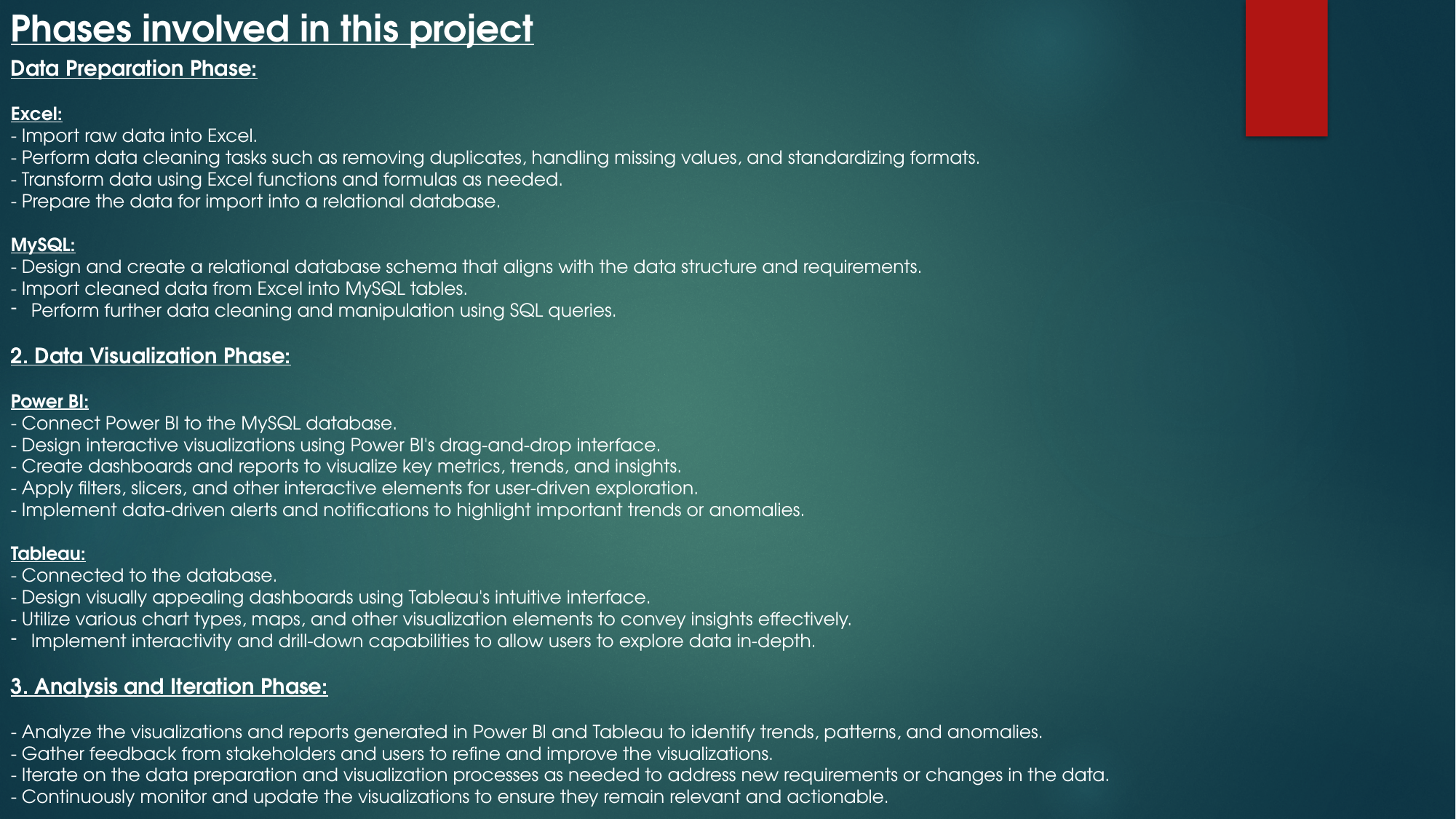

Phases involved in this project
Data Preparation Phase:

Excel:
- Import raw data into Excel.
- Perform data cleaning tasks such as removing duplicates, handling missing values, and standardizing formats.
- Transform data using Excel functions and formulas as needed.
- Prepare the data for import into a relational database.

MySQL:
- Design and create a relational database schema that aligns with the data structure and requirements.
- Import cleaned data from Excel into MySQL tables.
Perform further data cleaning and manipulation using SQL queries.

2. Data Visualization Phase:

Power BI:
- Connect Power BI to the MySQL database.
- Design interactive visualizations using Power BI's drag-and-drop interface.
- Create dashboards and reports to visualize key metrics, trends, and insights.
- Apply filters, slicers, and other interactive elements for user-driven exploration.
- Implement data-driven alerts and notifications to highlight important trends or anomalies.

Tableau:
- Connected to the database.
- Design visually appealing dashboards using Tableau's intuitive interface.
- Utilize various chart types, maps, and other visualization elements to convey insights effectively.
Implement interactivity and drill-down capabilities to allow users to explore data in-depth.

3. Analysis and Iteration Phase:

- Analyze the visualizations and reports generated in Power BI and Tableau to identify trends, patterns, and anomalies.
- Gather feedback from stakeholders and users to refine and improve the visualizations.
- Iterate on the data preparation and visualization processes as needed to address new requirements or changes in the data.
- Continuously monitor and update the visualizations to ensure they remain relevant and actionable.